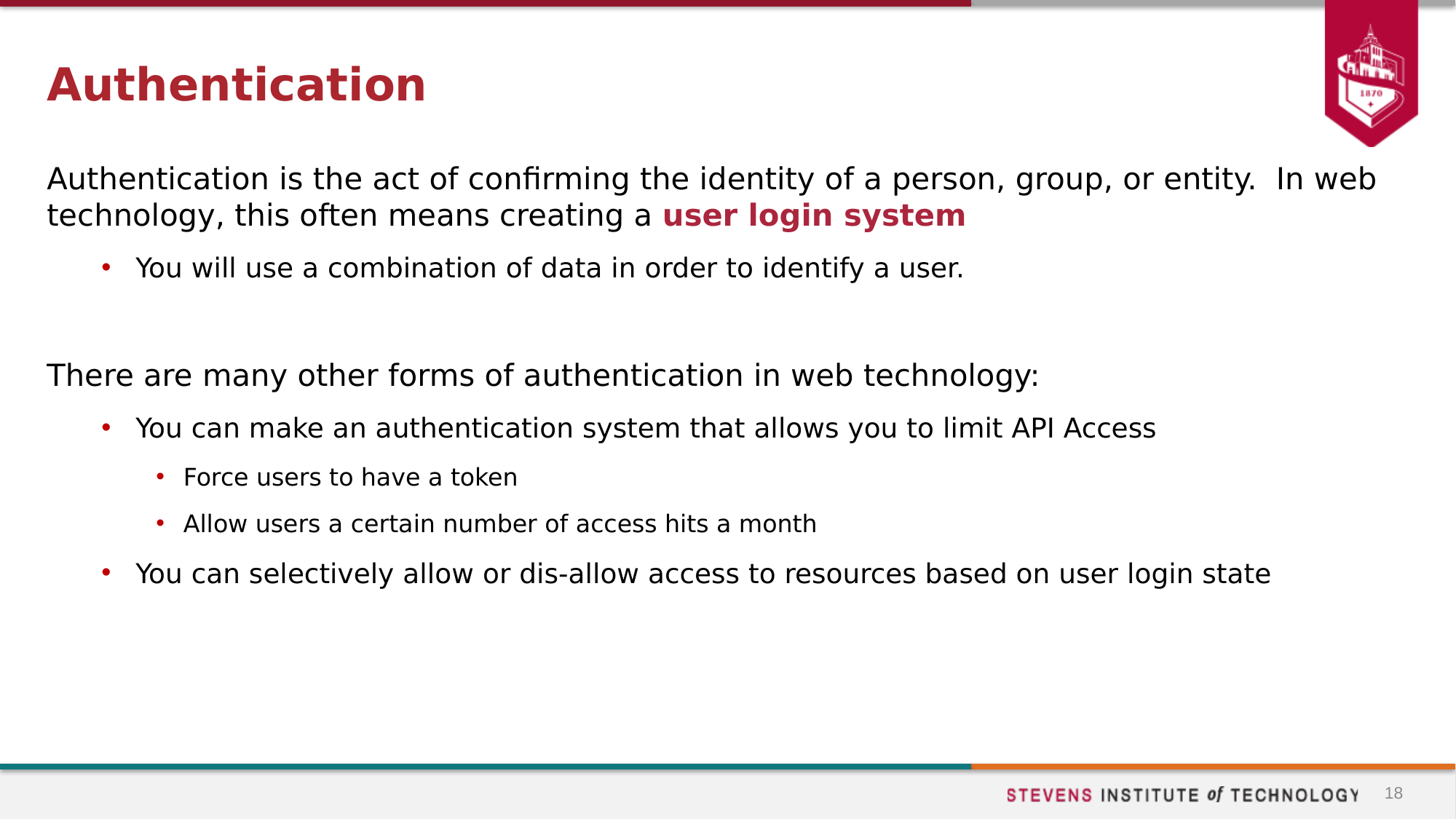

# Authentication
Authentication is the act of confirming the identity of a person, group, or entity.  In web technology, this often means creating a user login system
You will use a combination of data in order to identify a user.

There are many other forms of authentication in web technology:
You can make an authentication system that allows you to limit API Access
Force users to have a token
Allow users a certain number of access hits a month
You can selectively allow or dis-allow access to resources based on user login state
18